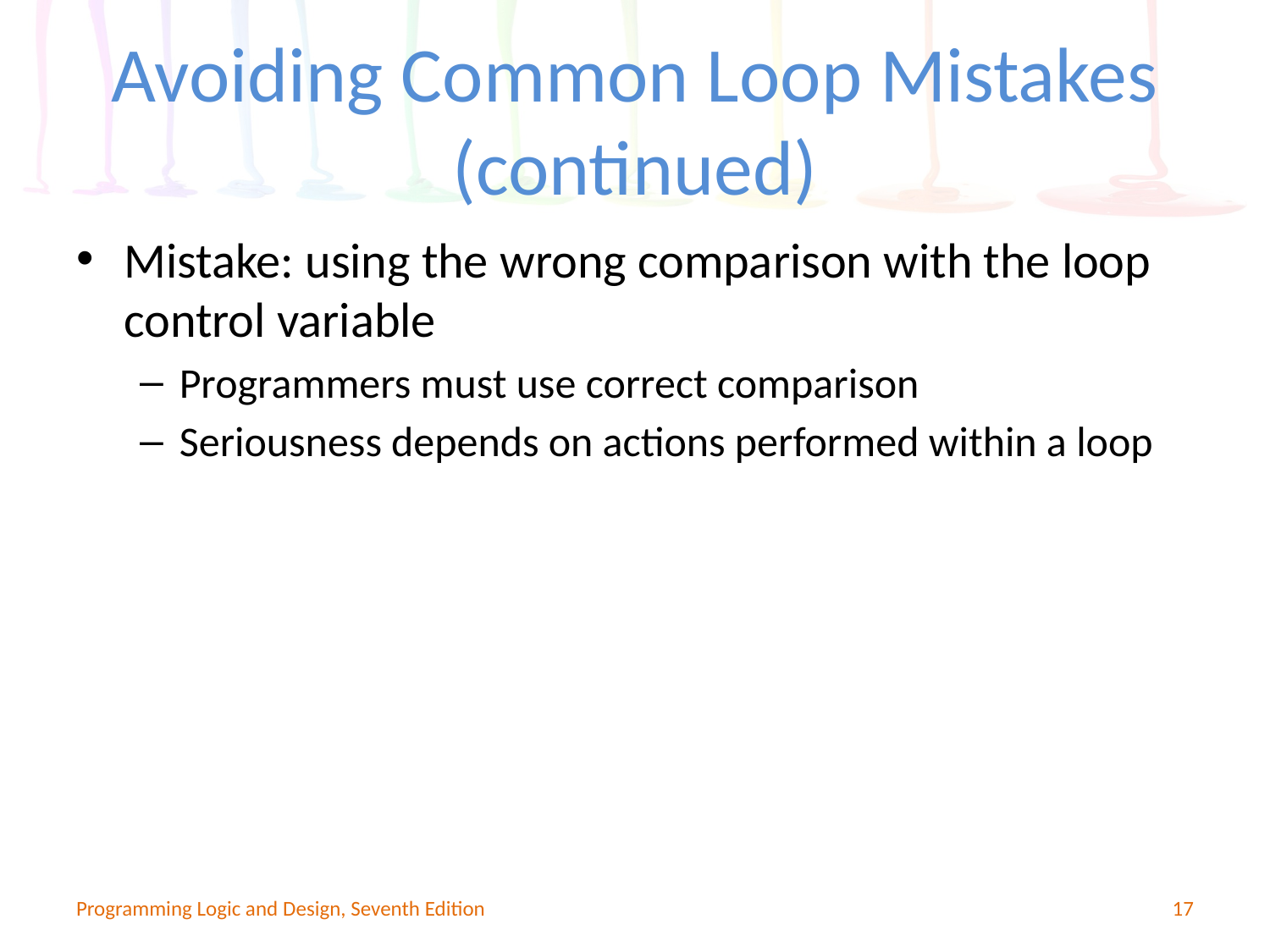

# Avoiding Common Loop Mistakes (continued)
Mistake: using the wrong comparison with the loop control variable
Programmers must use correct comparison
Seriousness depends on actions performed within a loop
Overcharge insurance customer by one month
Overbook a flight on airline application
Dispense extra medication to patients in pharmacy

Programming Logic and Design, Seventh Edition
17